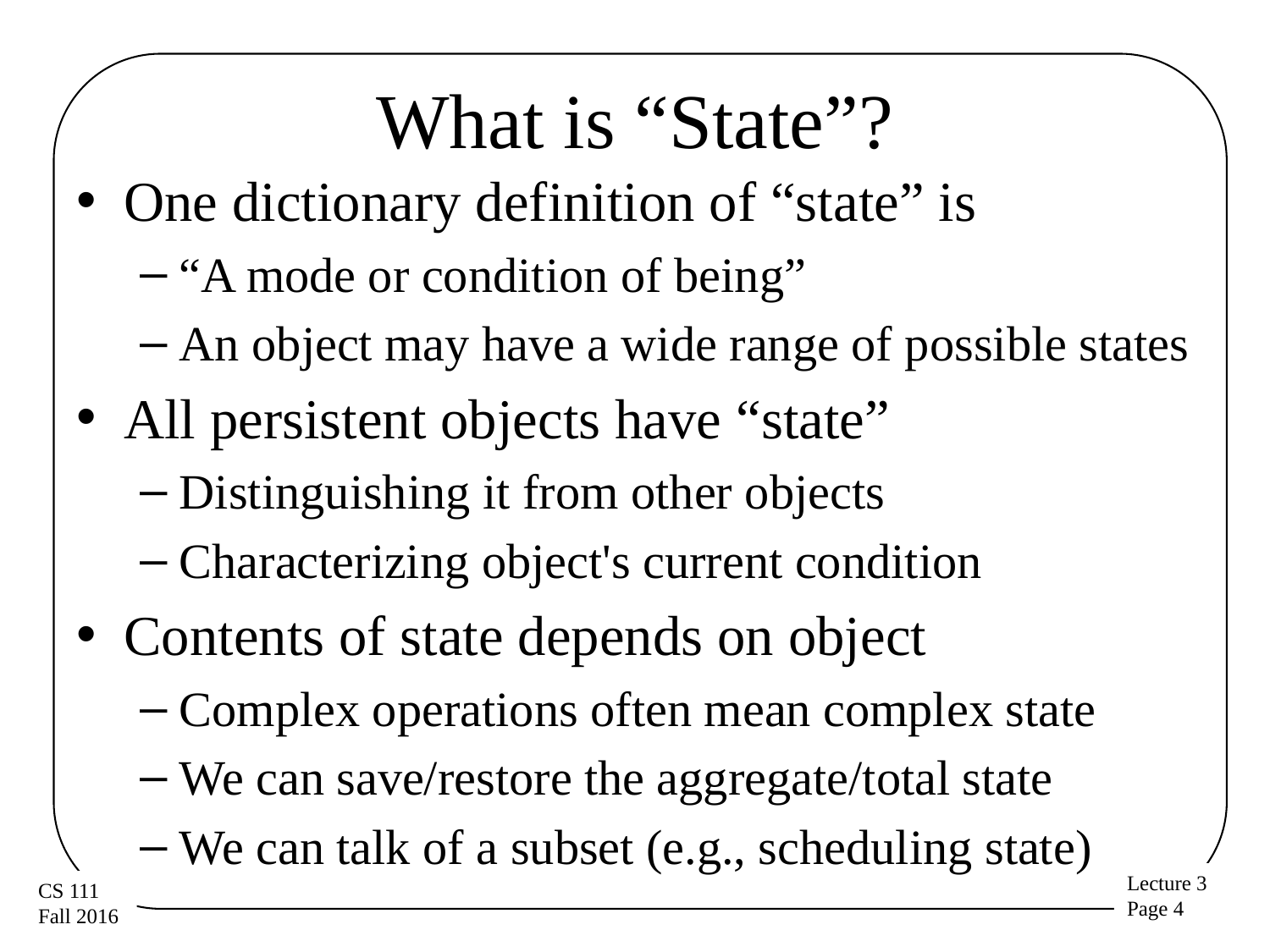

# What is “State”?
One dictionary definition of “state” is
“A mode or condition of being”
An object may have a wide range of possible states
All persistent objects have “state”
Distinguishing it from other objects
Characterizing object's current condition
Contents of state depends on object
Complex operations often mean complex state
We can save/restore the aggregate/total state
We can talk of a subset (e.g., scheduling state)